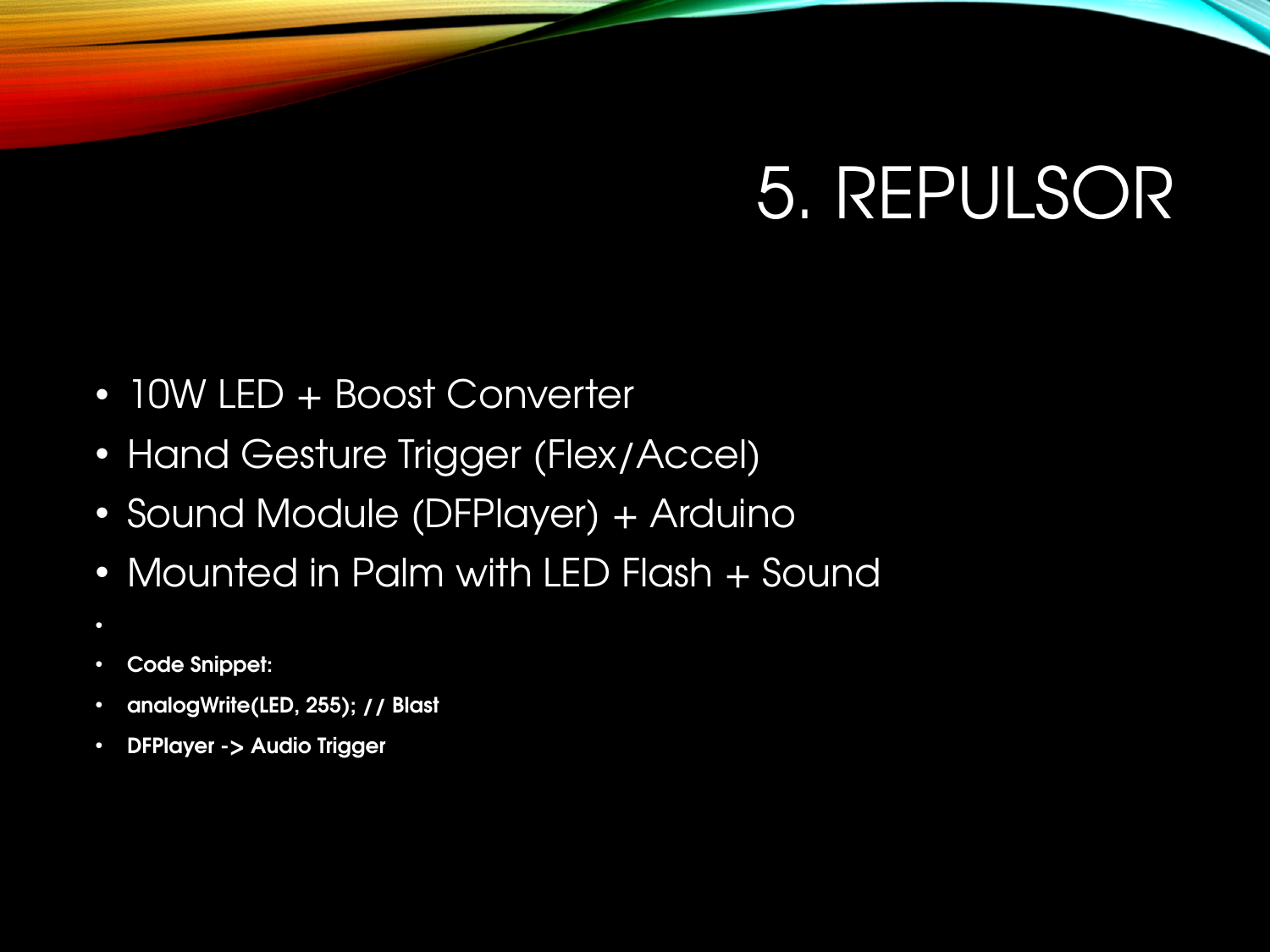

# 5. Repulsor

10W LED + Boost Converter
Hand Gesture Trigger (Flex/Accel)
Sound Module (DFPlayer) + Arduino
Mounted in Palm with LED Flash + Sound

Code Snippet:
analogWrite(LED, 255); // Blast
DFPlayer -> Audio Trigger